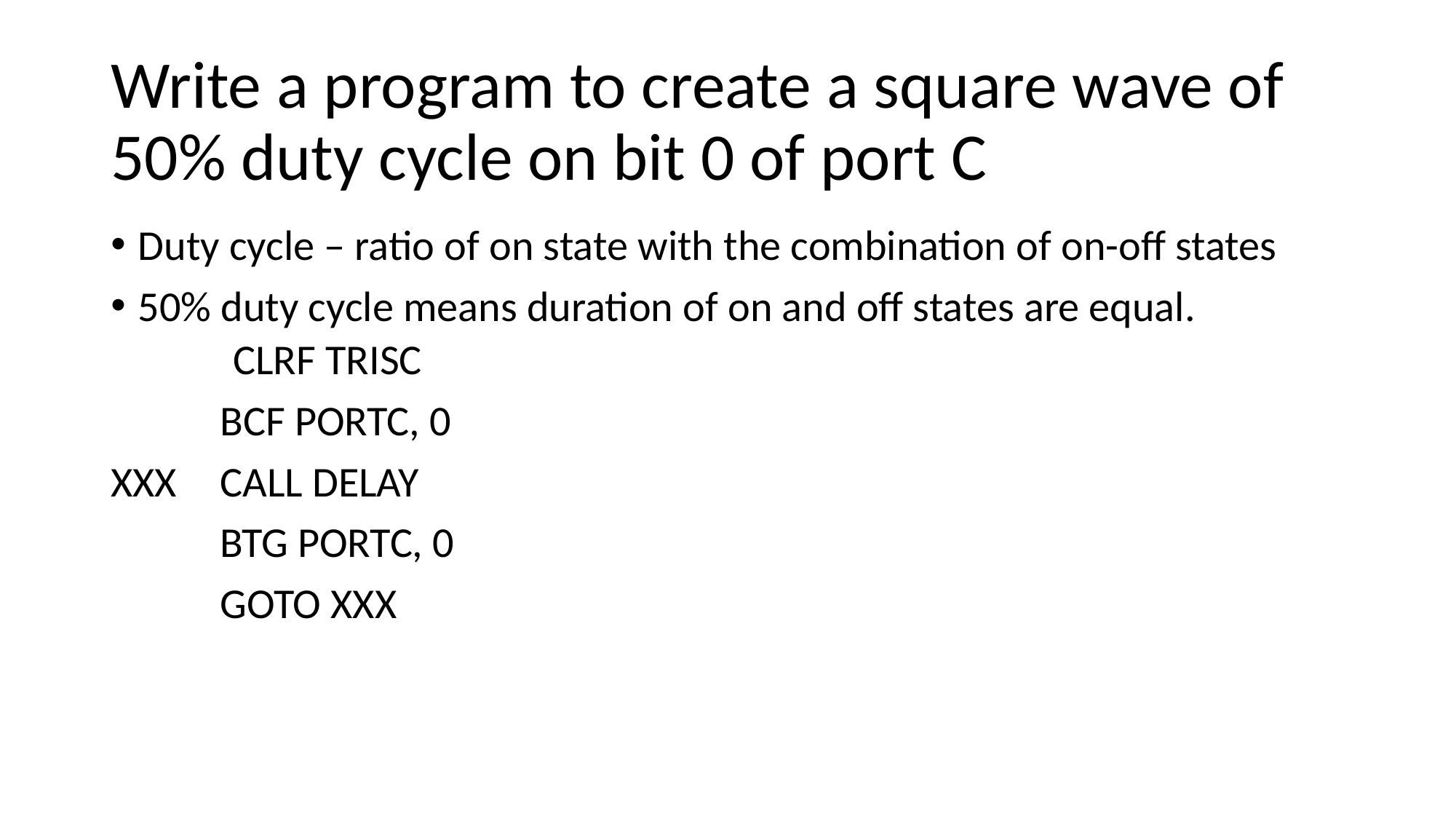

# Write a program to create a square wave of 50% duty cycle on bit 0 of port C
Duty cycle – ratio of on state with the combination of on-off states
50% duty cycle means duration of on and off states are equal.
       CLRF TRISC
	BCF PORTC, 0
XXX	CALL DELAY
	BTG PORTC, 0
	GOTO XXX